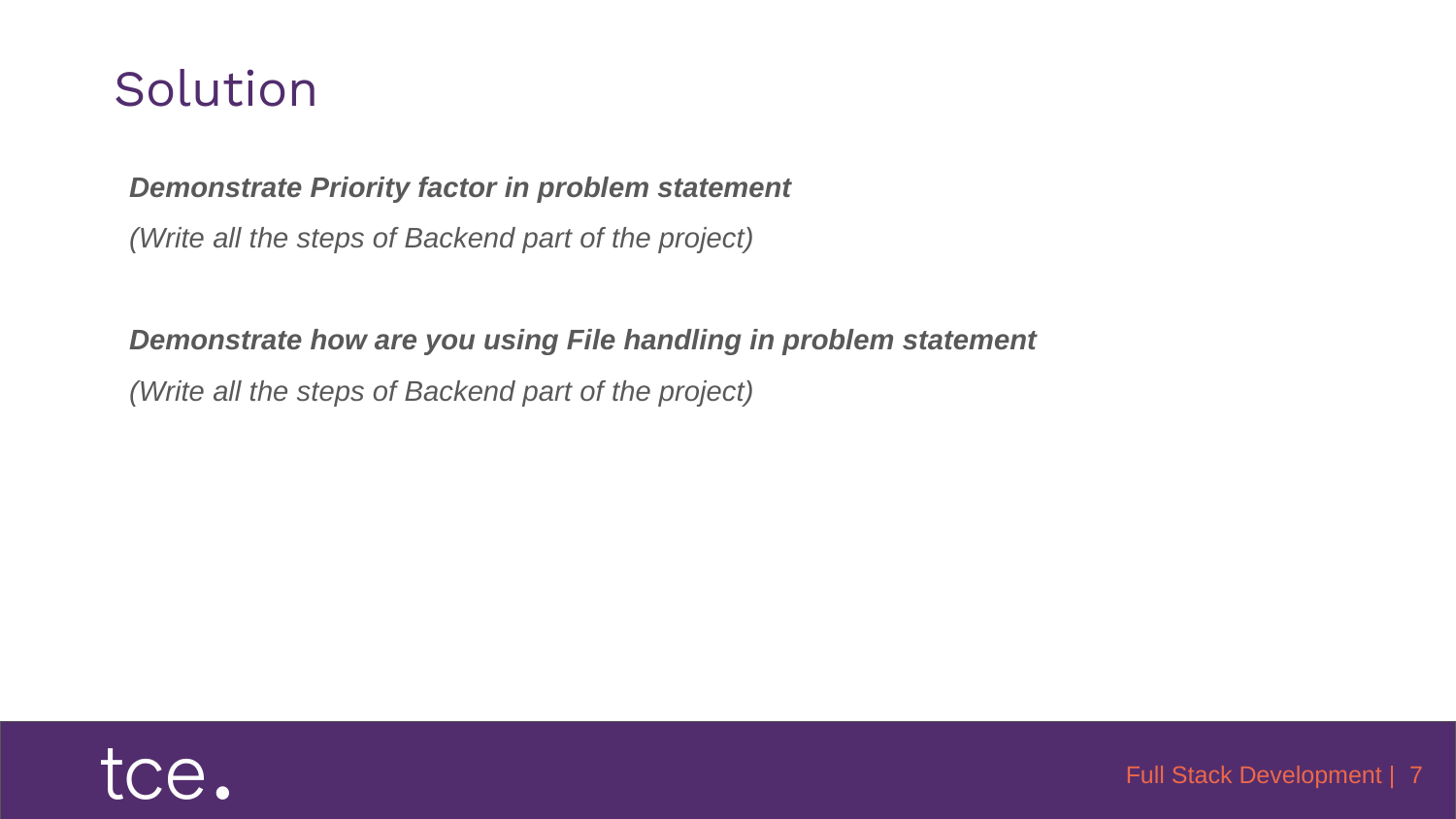

# Solution
Demonstrate Priority factor in problem statement
(Write all the steps of Backend part of the project)

Demonstrate how are you using File handling in problem statement
(Write all the steps of Backend part of the project)
Full Stack Development |  7